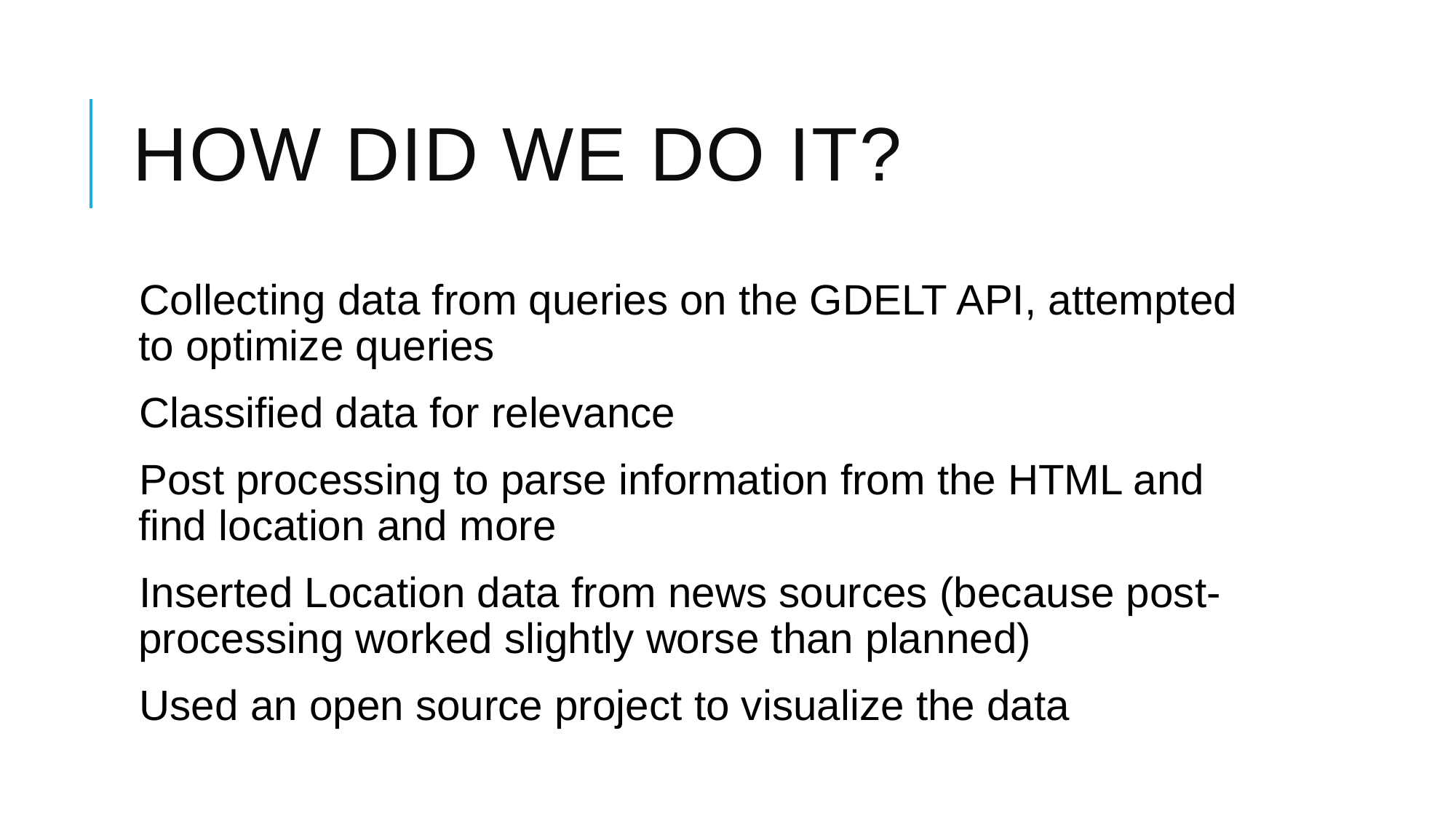

# How did we do It?
Collecting data from queries on the GDELT API, attempted to optimize queries
Classified data for relevance
Post processing to parse information from the HTML and find location and more
Inserted Location data from news sources (because post-processing worked slightly worse than planned)
Used an open source project to visualize the data